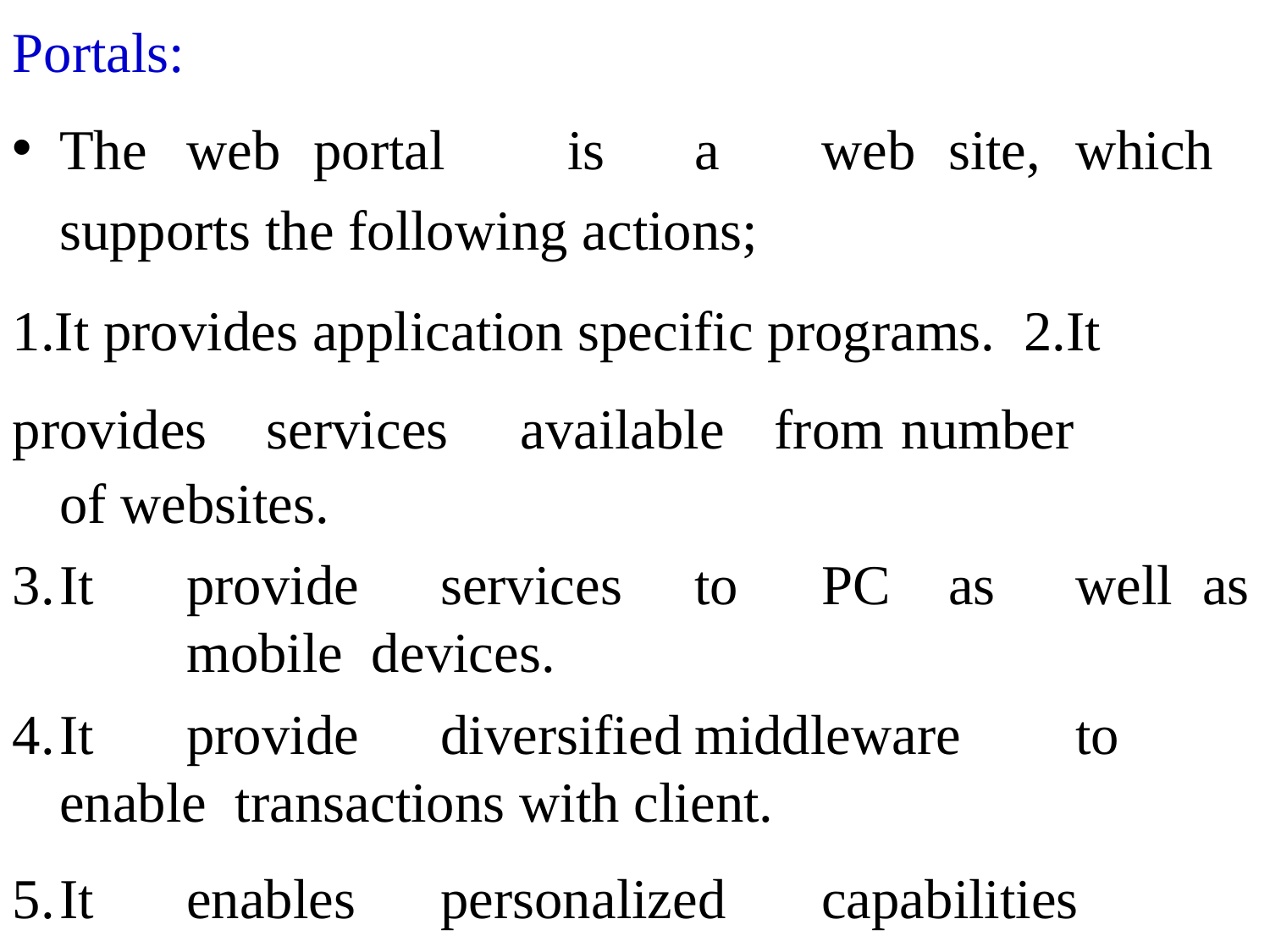

Portals:
The	web	portal	is	a	web	site,	which  supports the following actions;
1.It provides application specific programs.  2.It	provides	services	available	from	number
of websites.
It	provide	services	to	PC	as	well	as	mobile  devices.
It	provide	diversified	middleware	to	enable  transactions with client.
It	enables	personalized	capabilities	like  business transactions to clients.